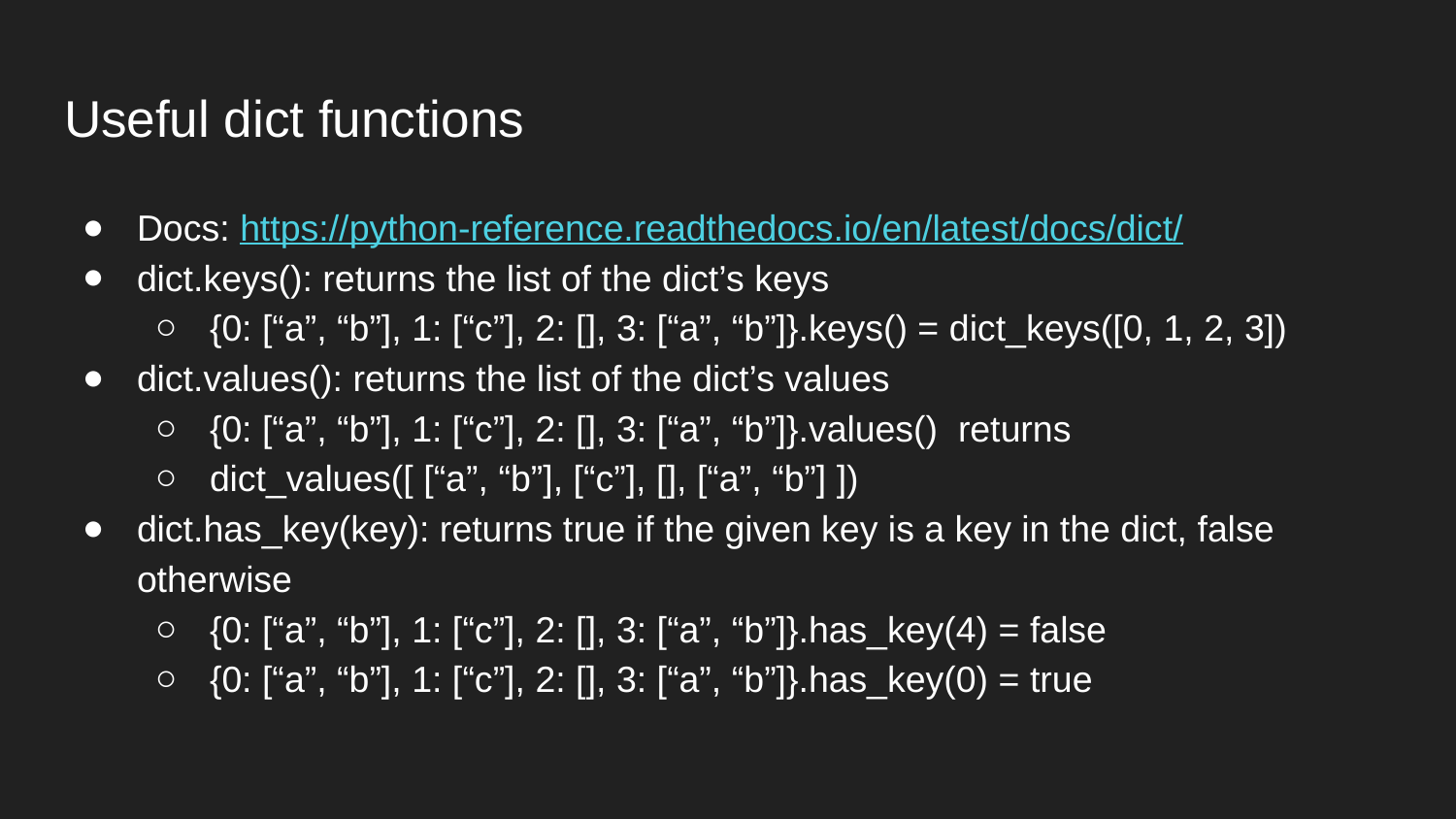

# Useful dict functions
Docs: https://python-reference.readthedocs.io/en/latest/docs/dict/
dict.keys(): returns the list of the dict’s keys
{0: [“a”, “b”], 1: [“c”], 2: [], 3: [“a”, “b”]}.keys() = dict_keys([0, 1, 2, 3])
dict.values(): returns the list of the dict’s values
{0: [“a”, “b”], 1: [“c”], 2: [], 3: [“a”, “b”]}.values()  returns
dict_values([ [“a”, “b”], [“c”], [], [“a”, “b”] ])
dict.has_key(key): returns true if the given key is a key in the dict, false otherwise
{0: [“a”, “b”], 1: [“c”], 2: [], 3: [“a”, “b”]}.has_key(4) = false
{0: [“a”, “b”], 1: [“c”], 2: [], 3: [“a”, “b”]}.has_key(0) = true